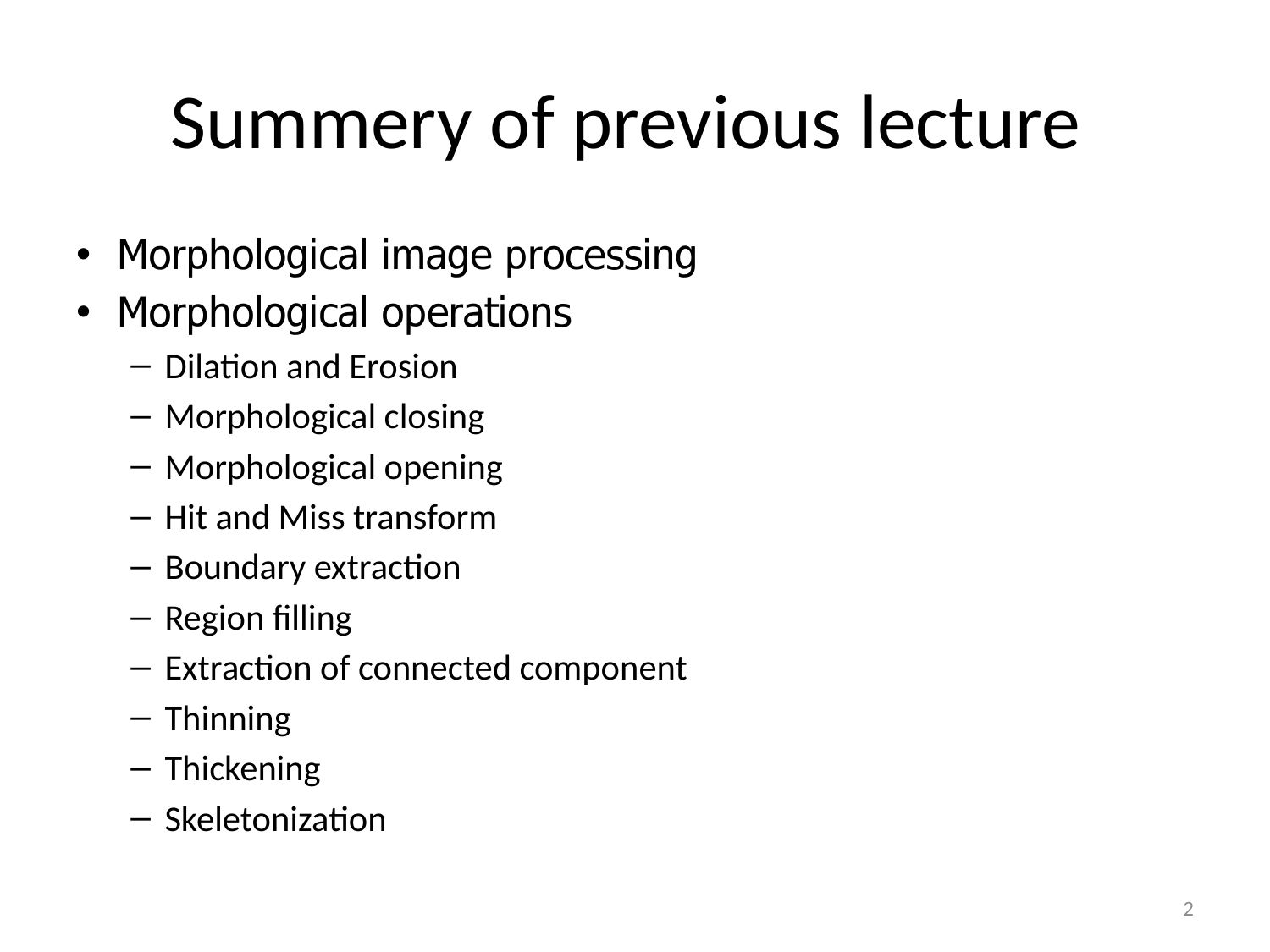

# Summery of previous lecture
Morphological image processing
Morphological operations
Dilation and Erosion
Morphological closing
Morphological opening
Hit and Miss transform
Boundary extraction
Region filling
Extraction of connected component
Thinning
Thickening
Skeletonization

2